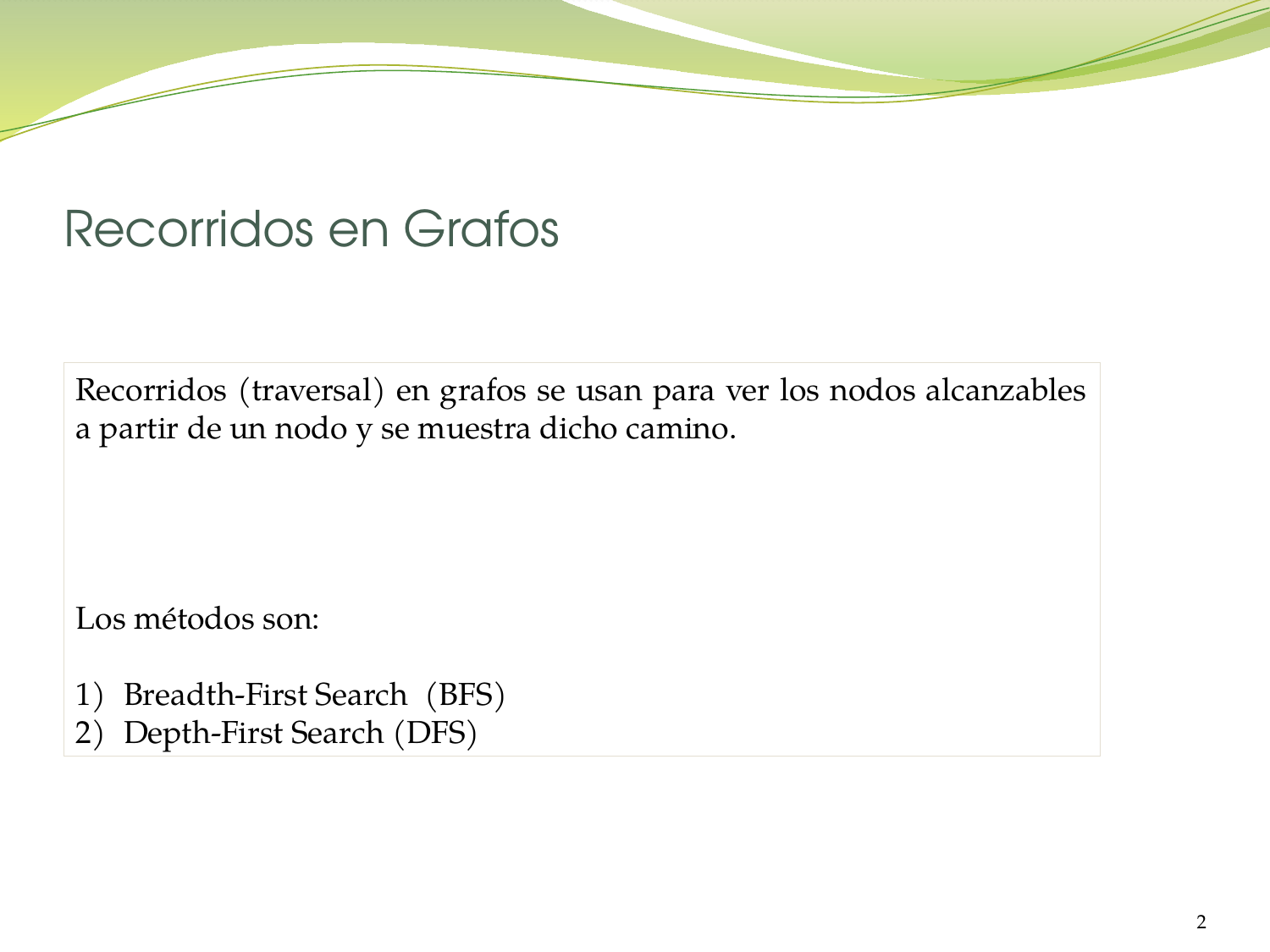

# Recorridos en Grafos
Recorridos (traversal) en grafos se usan para ver los nodos alcanzables a partir de un nodo y se muestra dicho camino.

Los métodos son:

Breadth-First Search  (BFS)
Depth-First Search (DFS)
2